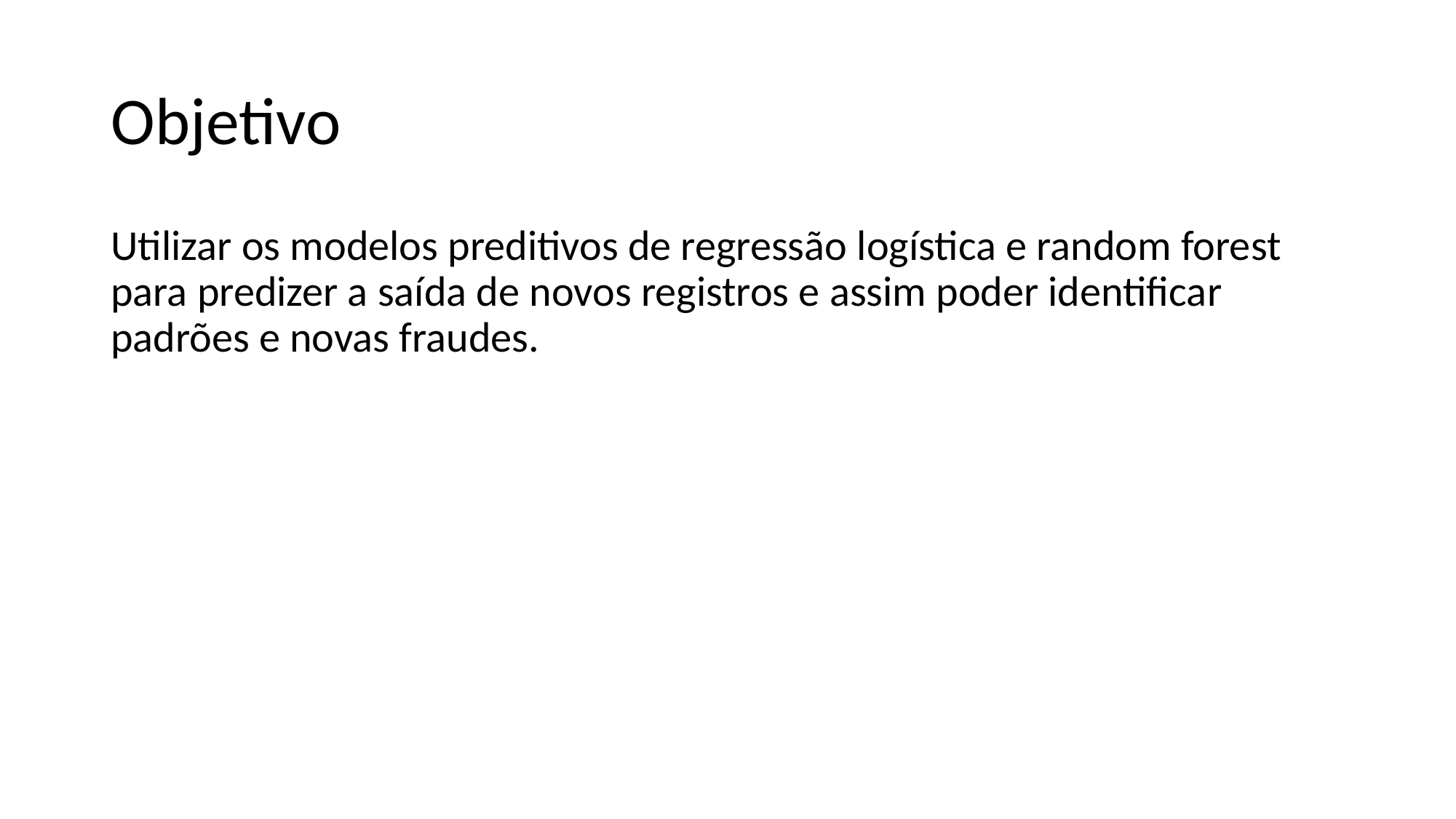

# Objetivo
Utilizar os modelos preditivos de regressão logística e random forest para predizer a saída de novos registros e assim poder identificar padrões e novas fraudes.